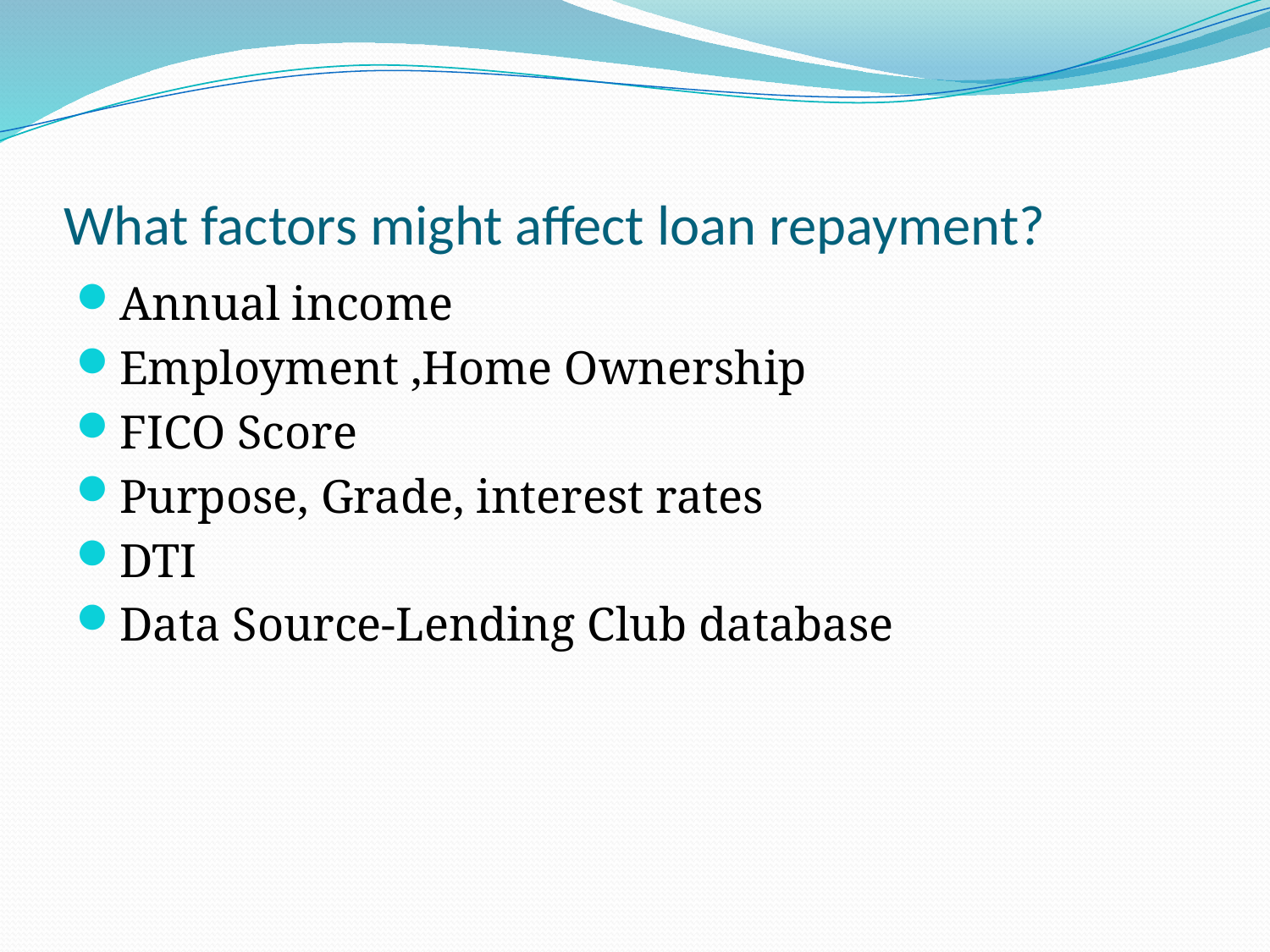

# What factors might affect loan repayment?
Annual income
Employment ,Home Ownership
FICO Score
Purpose, Grade, interest rates
DTI
Data Source-Lending Club database